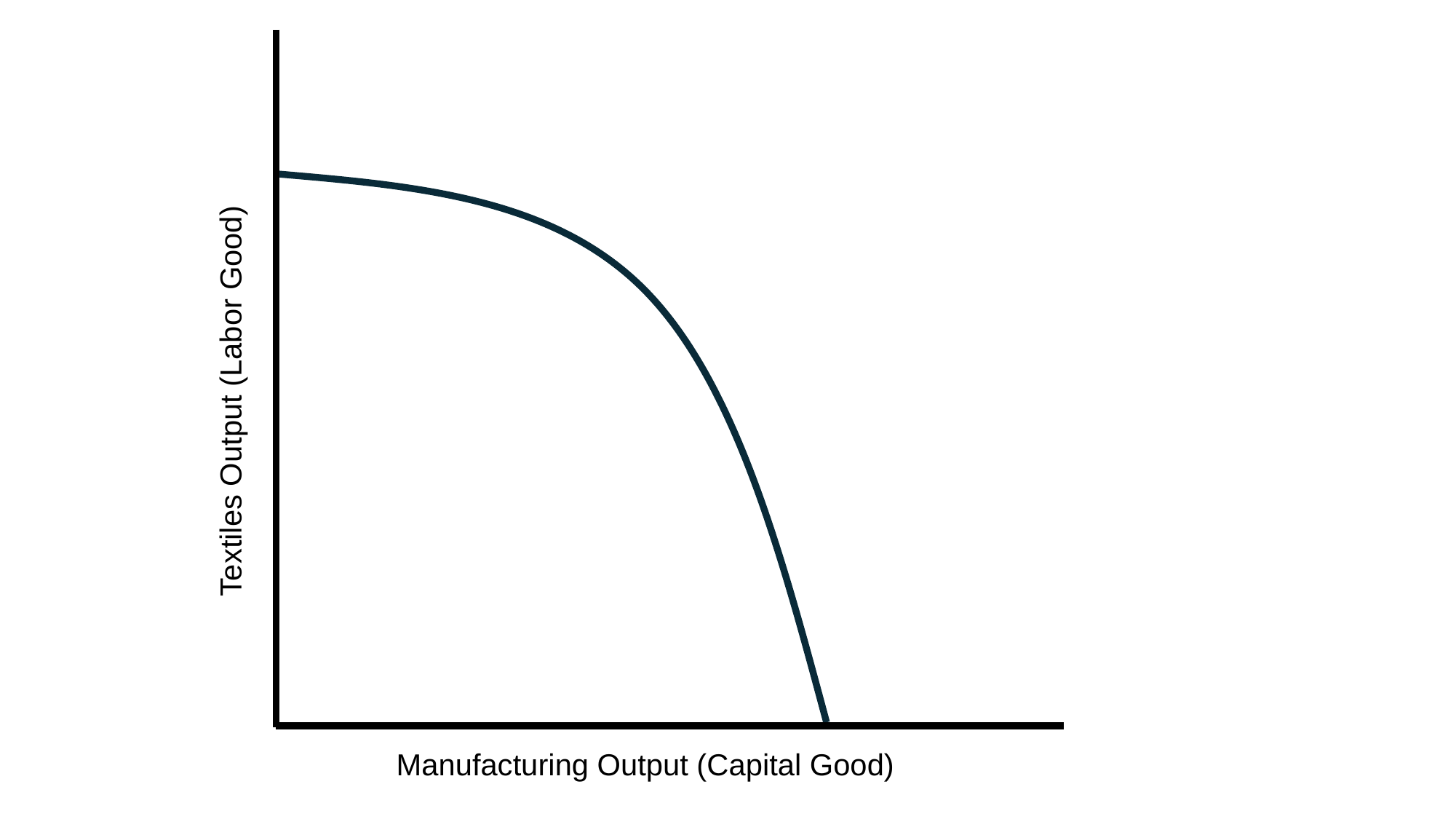

Textiles Output (Labor Good)
Manufacturing Output (Capital Good)